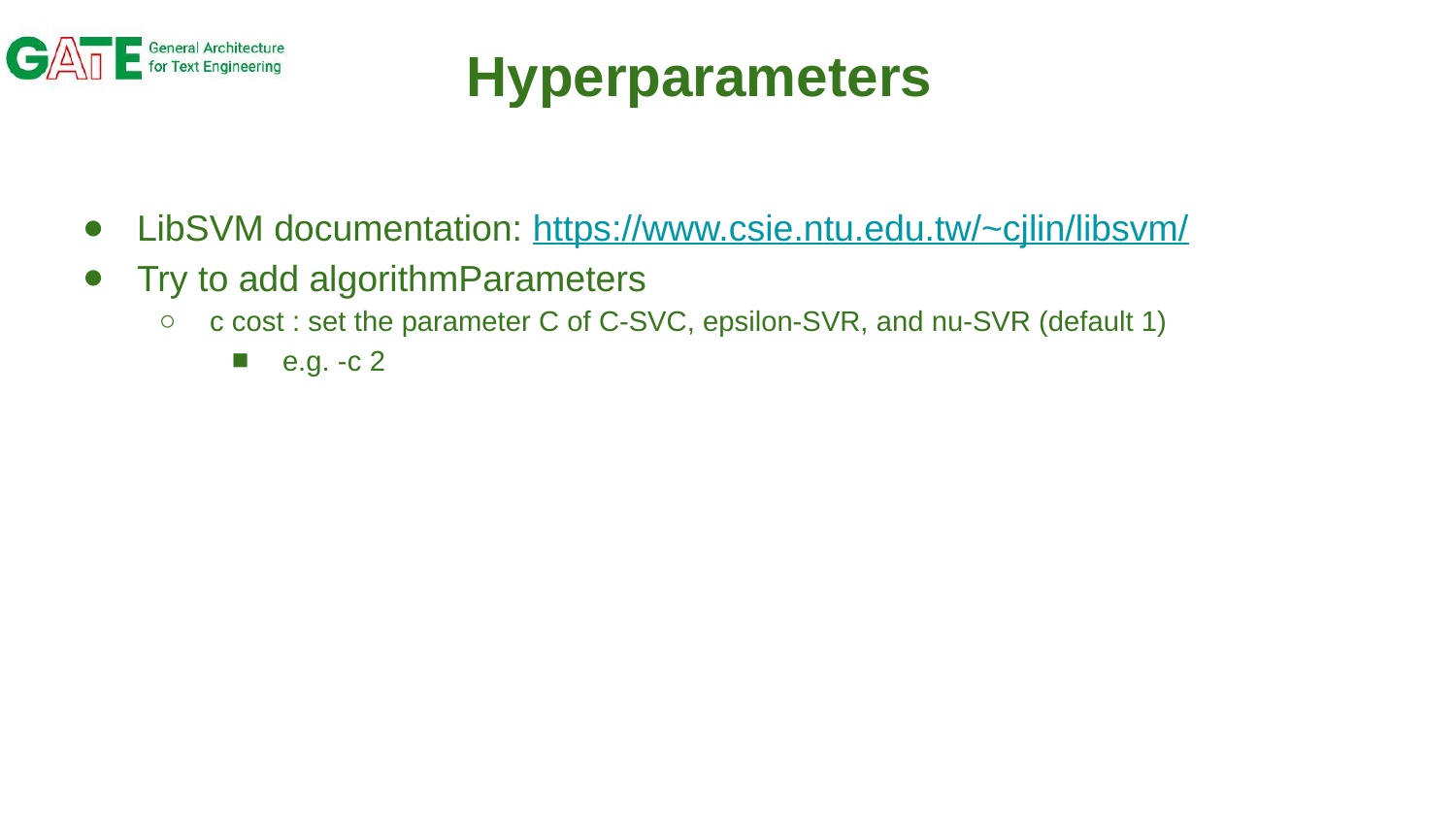

# Hyperparameters
LibSVM documentation: https://www.csie.ntu.edu.tw/~cjlin/libsvm/
Try to add algorithmParameters
c cost : set the parameter C of C-SVC, epsilon-SVR, and nu-SVR (default 1)
e.g. -c 2